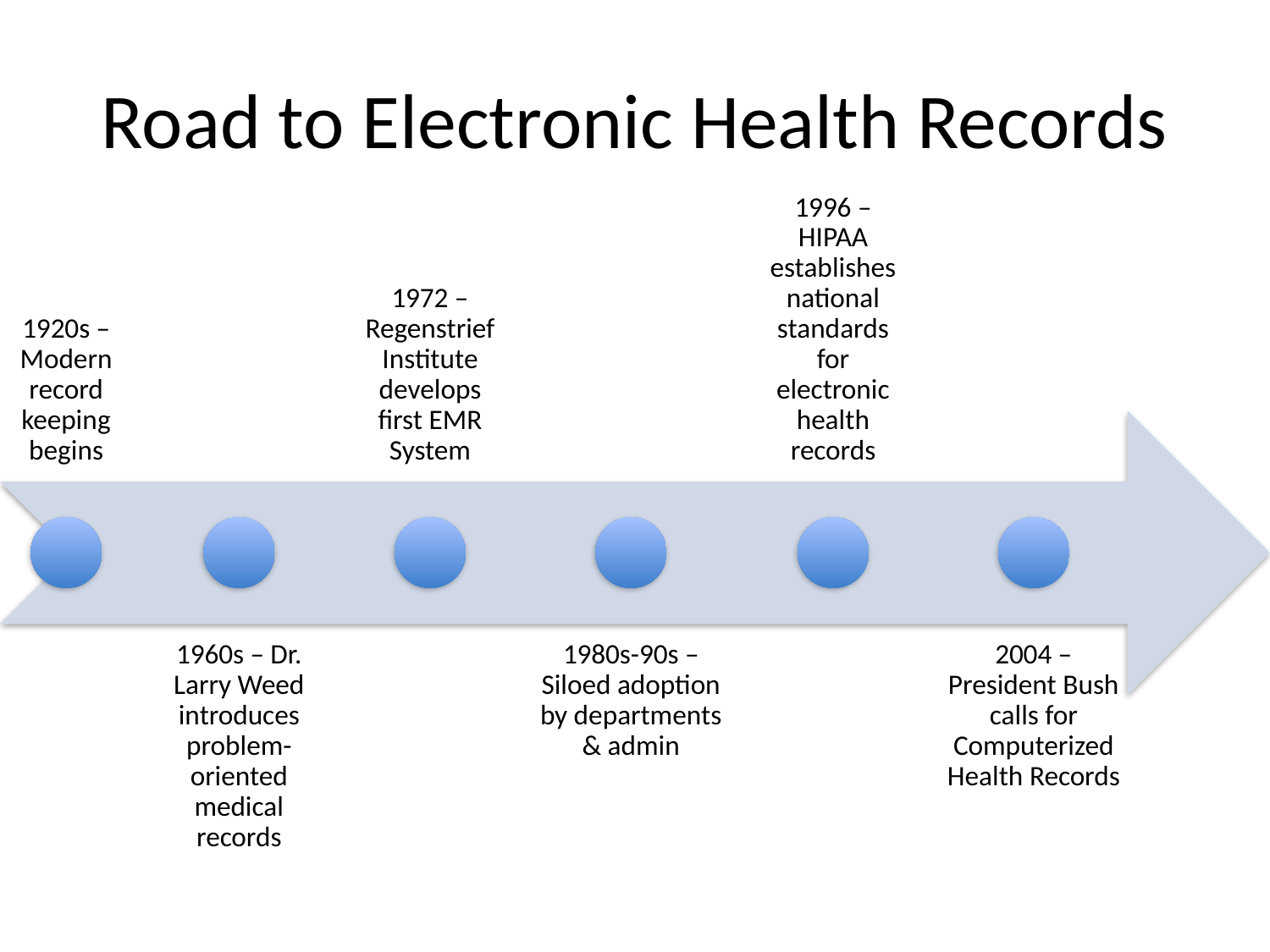

# Road to Electronic Health Records
1920s – Modern record keeping begins
1960s – Dr. Larry Weed introduces problem-oriented medical records
1972 – Regenstrief Institute develops first EMR System
1980s-90s – Siloed adoption by departments & admin
1996 – HIPAA establishes national standards for electronic health records
2004 – President Bush calls for Computerized Health Records